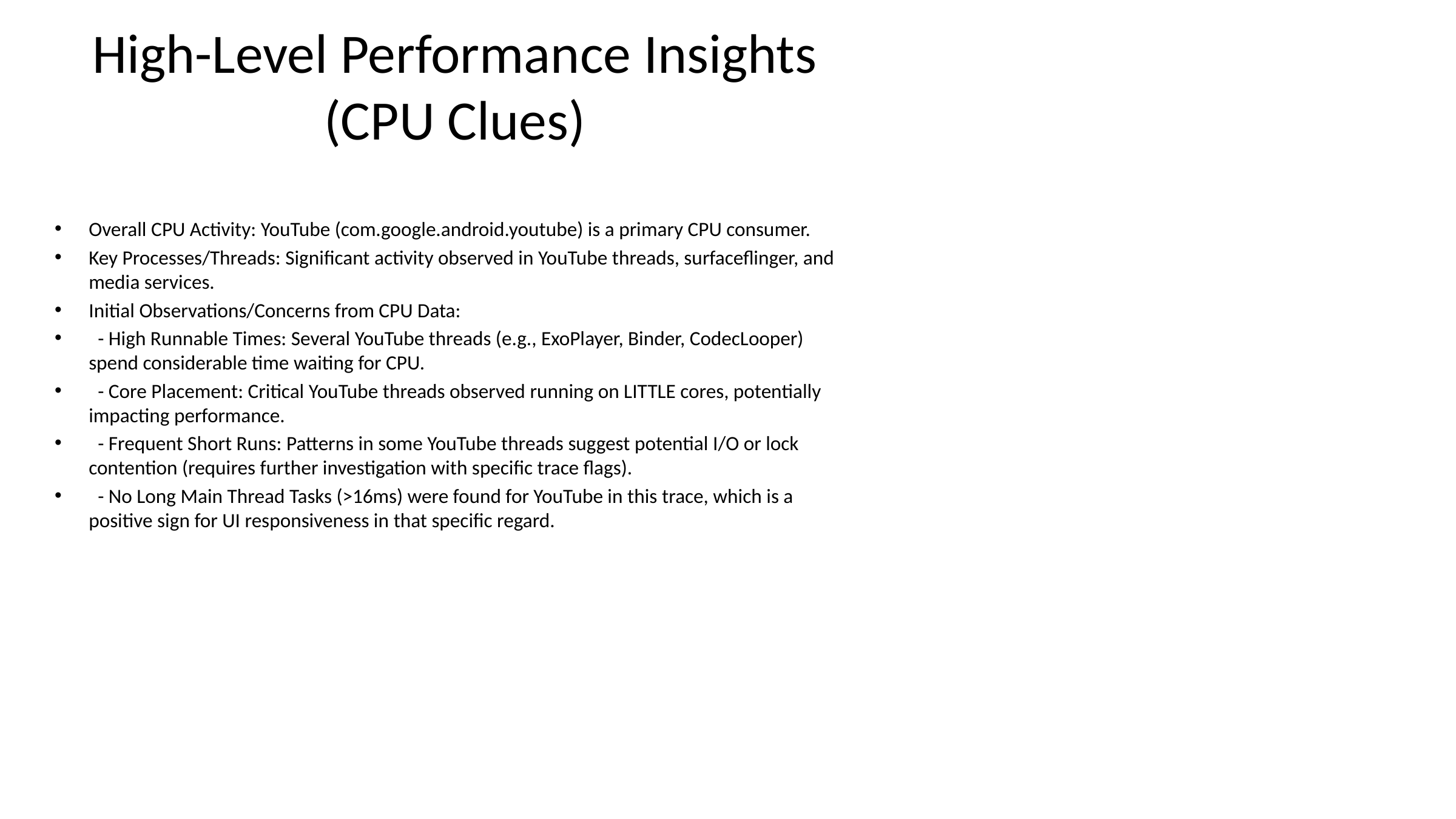

# High-Level Performance Insights (CPU Clues)

Overall CPU Activity: YouTube (com.google.android.youtube) is a primary CPU consumer.
Key Processes/Threads: Significant activity observed in YouTube threads, surfaceflinger, and media services.
Initial Observations/Concerns from CPU Data:
  - High Runnable Times: Several YouTube threads (e.g., ExoPlayer, Binder, CodecLooper) spend considerable time waiting for CPU.
  - Core Placement: Critical YouTube threads observed running on LITTLE cores, potentially impacting performance.
  - Frequent Short Runs: Patterns in some YouTube threads suggest potential I/O or lock contention (requires further investigation with specific trace flags).
  - No Long Main Thread Tasks (>16ms) were found for YouTube in this trace, which is a positive sign for UI responsiveness in that specific regard.